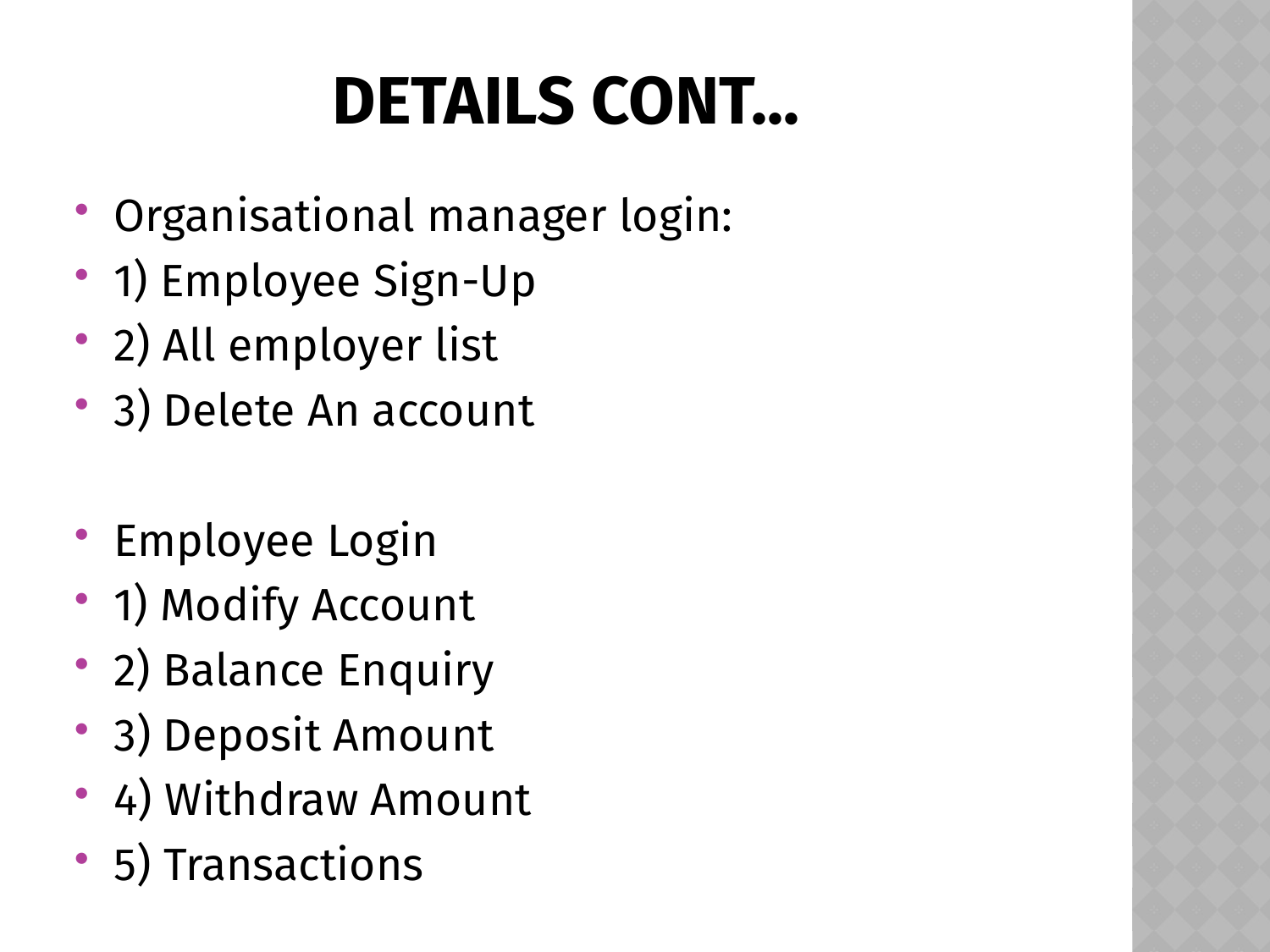

# Details Cont...
Organisational manager login:
1) Employee Sign-Up
2) All employer list
3) Delete An account

Employee Login
1) Modify Account
2) Balance Enquiry
3) Deposit Amount
4) Withdraw Amount
5) Transactions